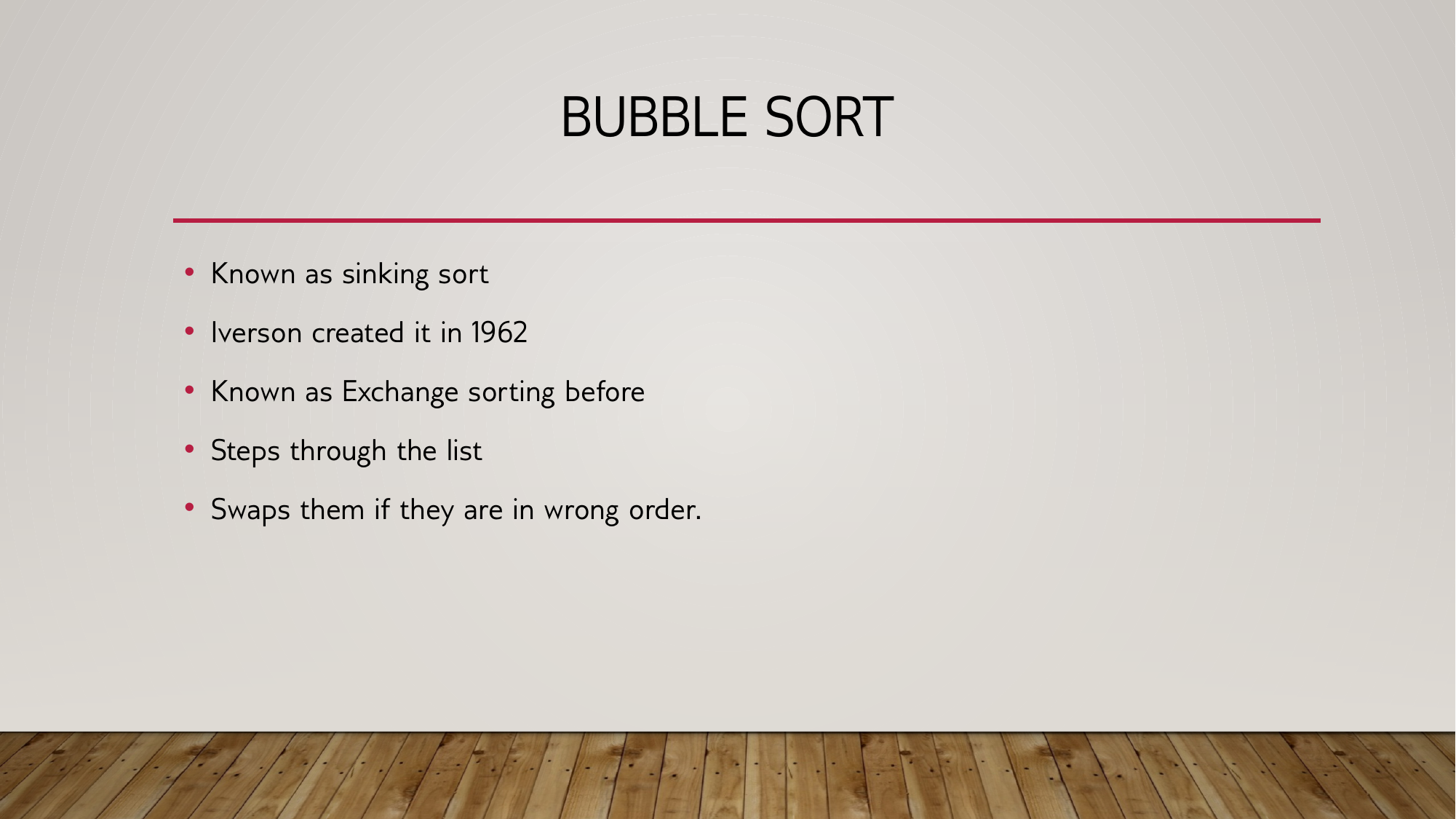

# Bubble sort
Known as sinking sort
Iverson created it in 1962
Known as Exchange sorting before
Steps through the list
Swaps them if they are in wrong order.